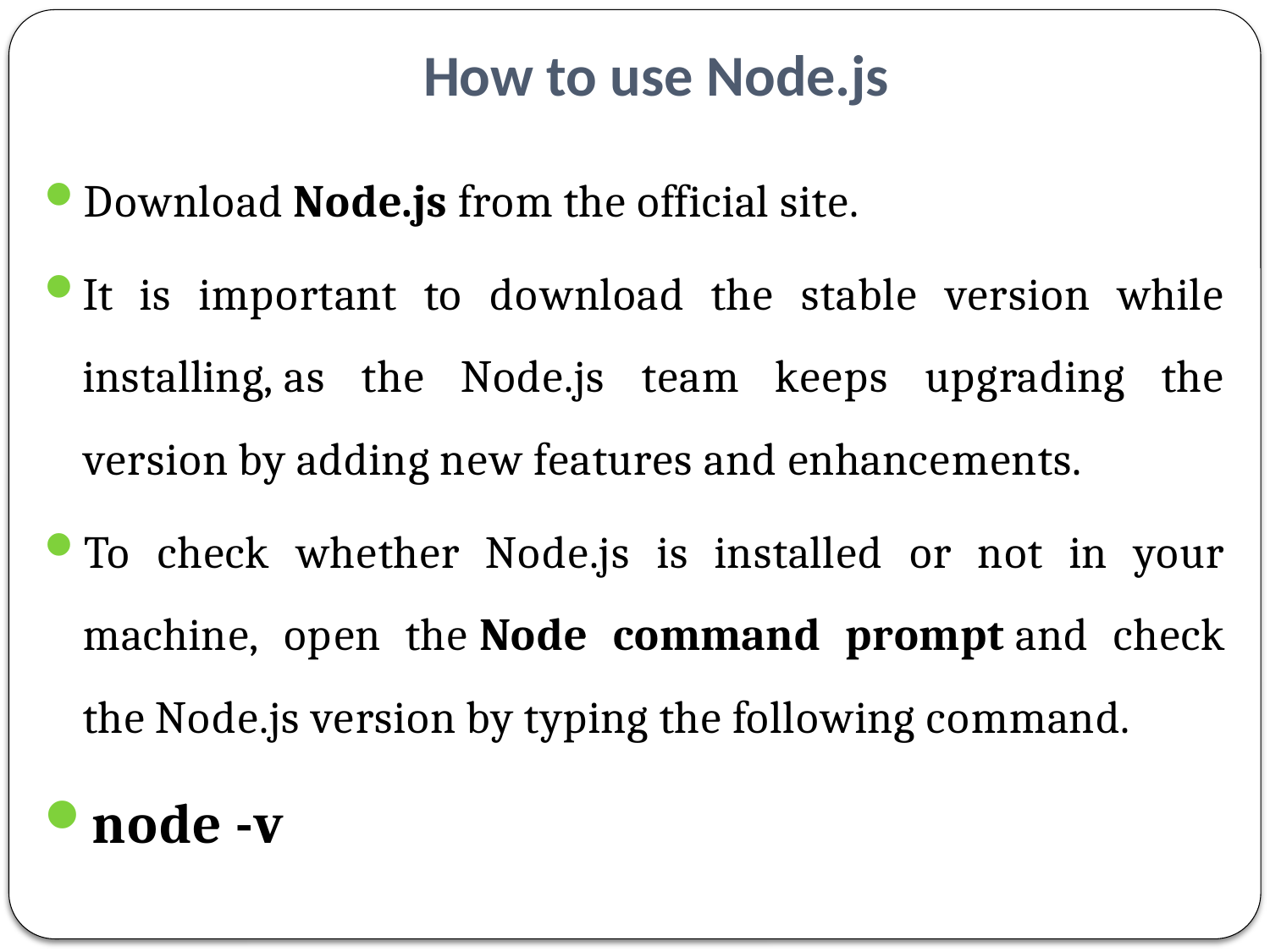

# How to use Node.js
Download Node.js from the official site.
It is important to download the stable version while installing, as the Node.js team keeps upgrading the version by adding new features and enhancements.
To check whether Node.js is installed or not in your machine, open the Node command prompt and check the Node.js version by typing the following command.
node -v